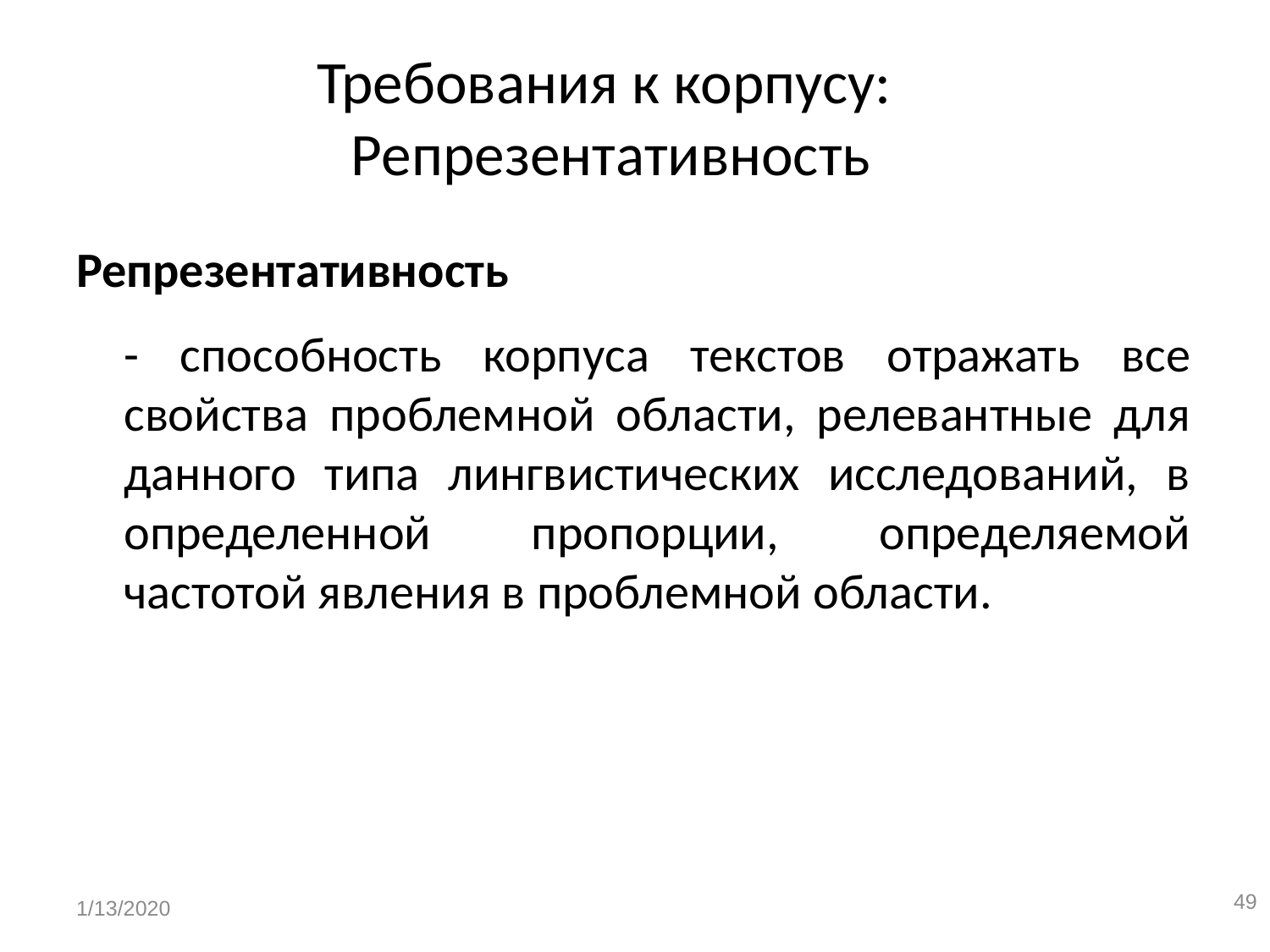

# Требования к корпусу: Репрезентативность
Репрезентативность
	- способность корпуса текстов отражать все свойства проблемной области, релевантные для данного типа лингвистических исследований, в определенной пропорции, определяемой частотой явления в проблемной области.
49
1/13/2020